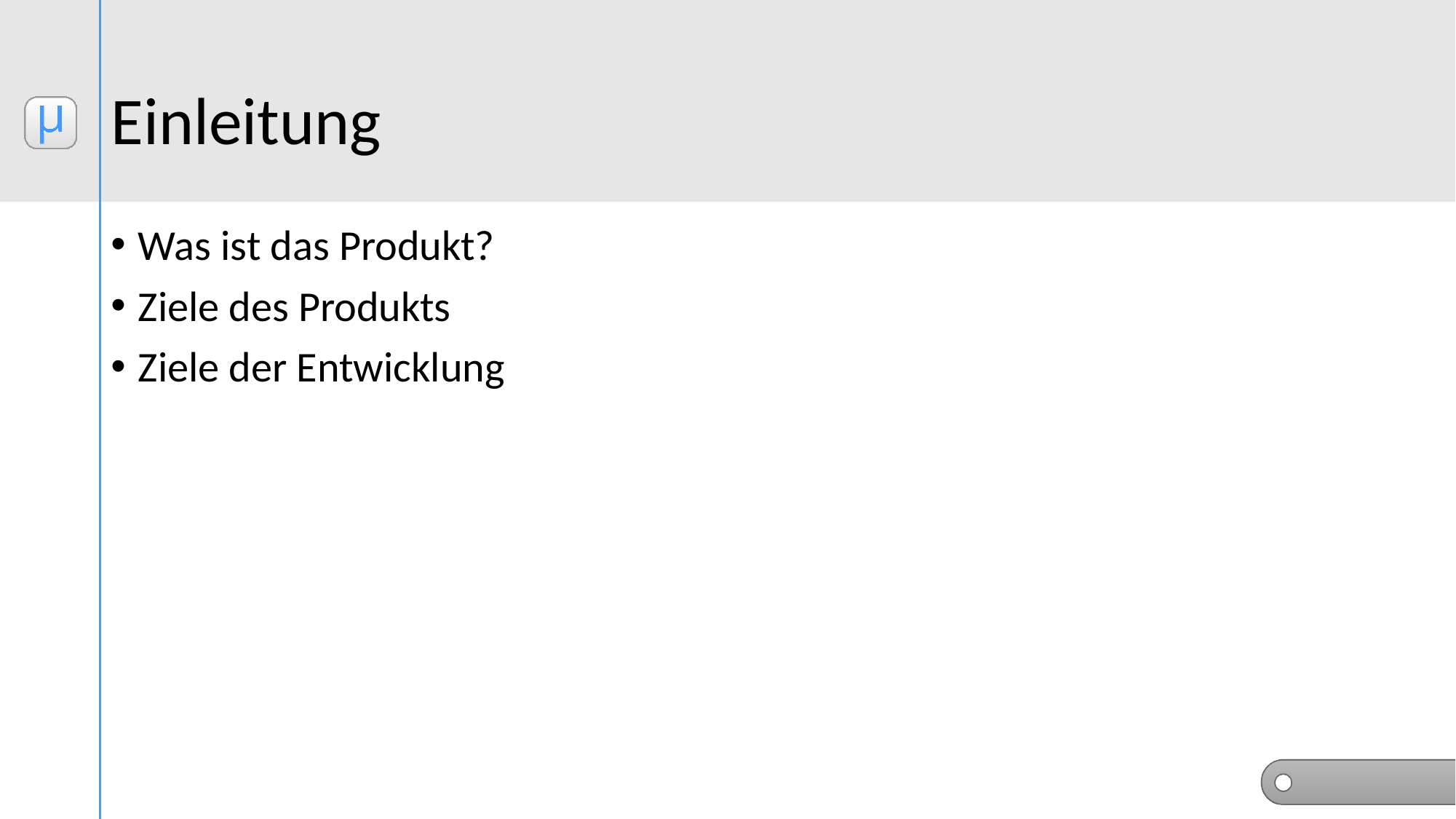

# Einleitung
Was ist das Produkt?
Ziele des Produkts
Ziele der Entwicklung